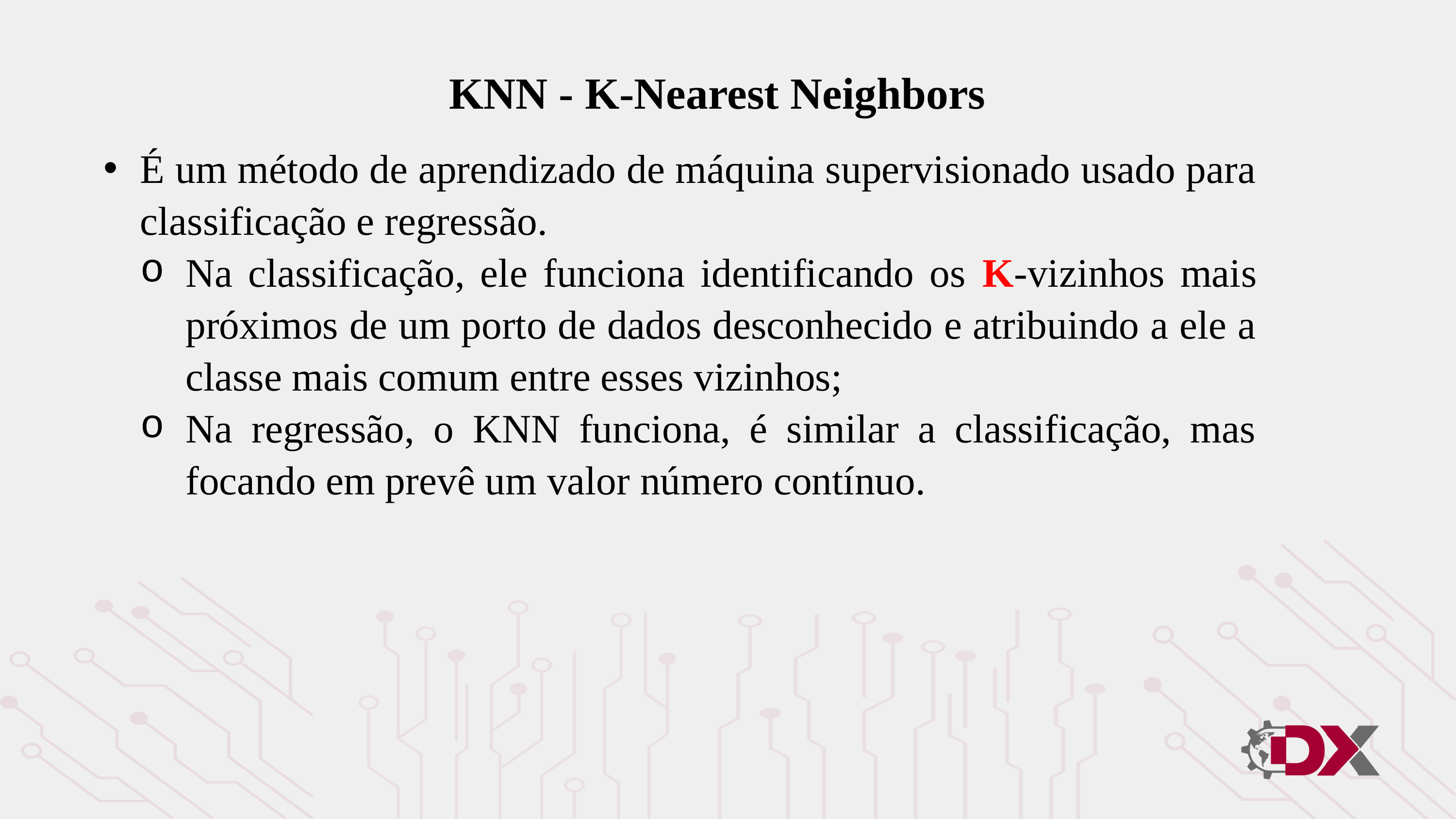

KNN - K-Nearest Neighbors
É um método de aprendizado de máquina supervisionado usado para classificação e regressão.
Na classificação, ele funciona identificando os K-vizinhos mais próximos de um porto de dados desconhecido e atribuindo a ele a classe mais comum entre esses vizinhos;
Na regressão, o KNN funciona, é similar a classificação, mas focando em prevê um valor número contínuo.